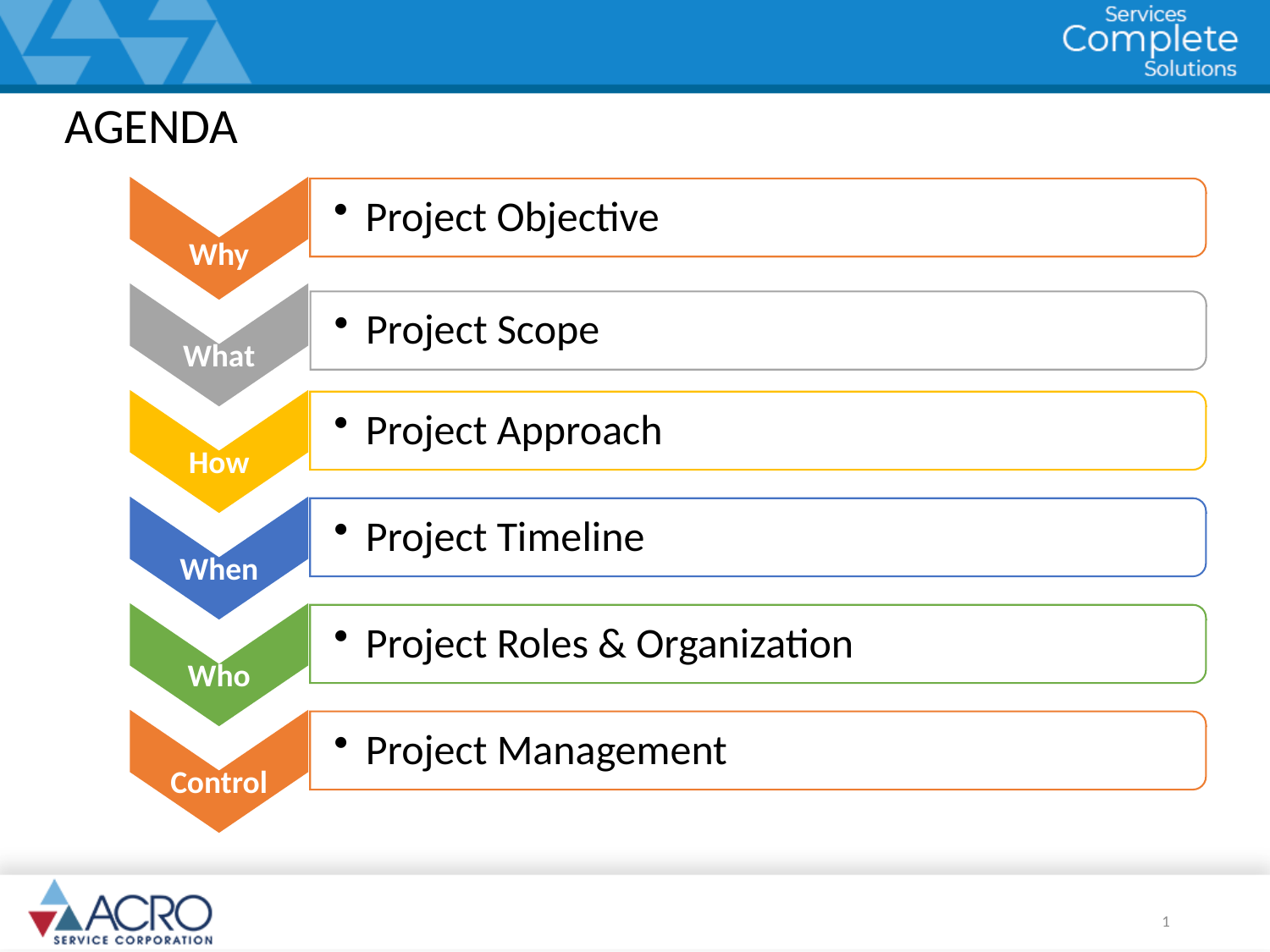

AGENDA

Why
Project Objective
What
Project Scope
How
Project Approach
When
Project Timeline
Who
Project Roles & Organization
Control
Project Management
1